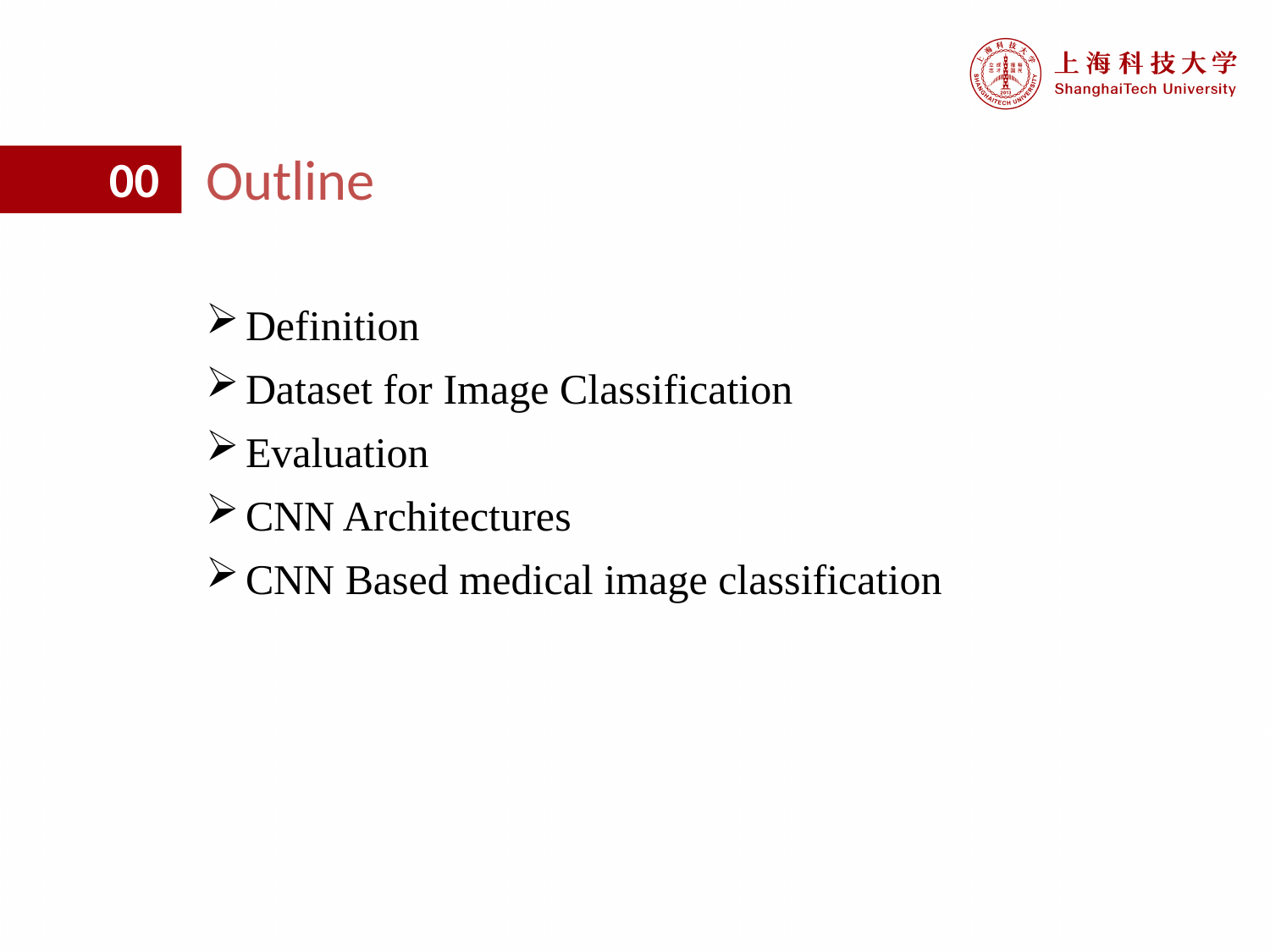

Outline
00
Definition
Dataset for Image Classification
Evaluation
CNN Architectures
CNN Based medical image classification